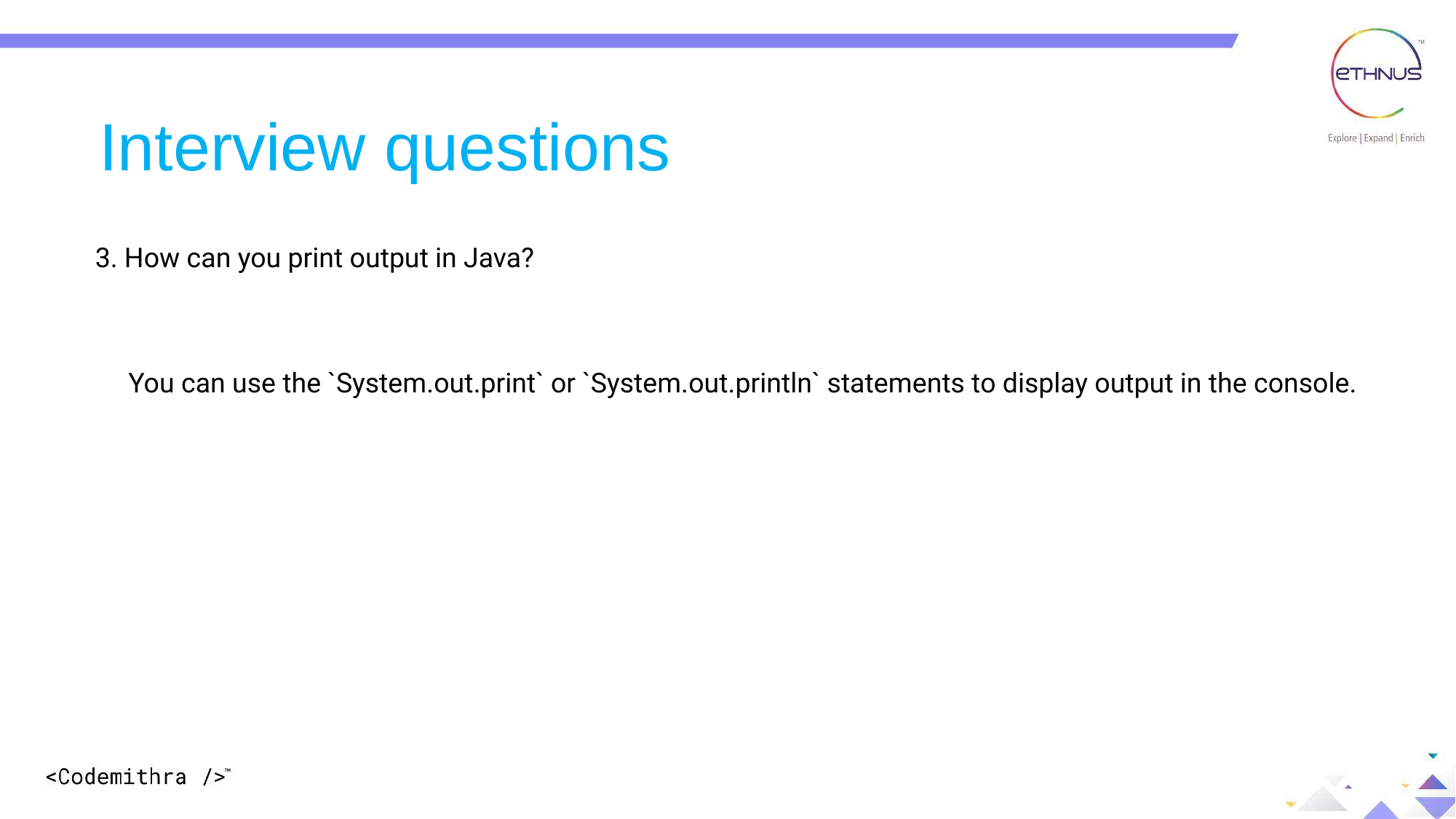

Interview questions

3. How can you print output in Java?

You can use the `System.out.print` or `System.out.println` statements to display output in the console.